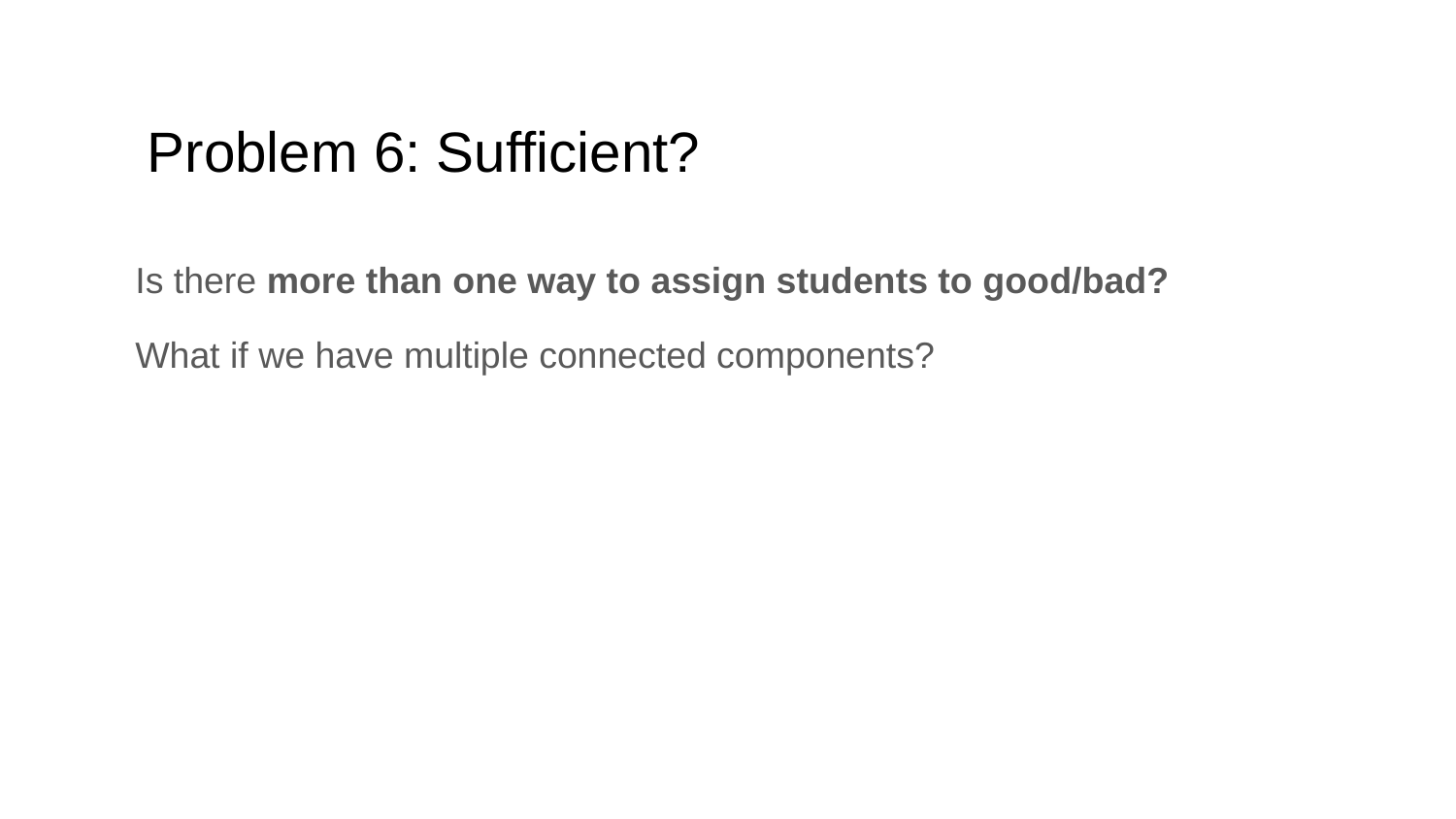

# Problem 6: Sufficient?
Is there more than one way to assign students to good/bad?
What if we have multiple connected components?